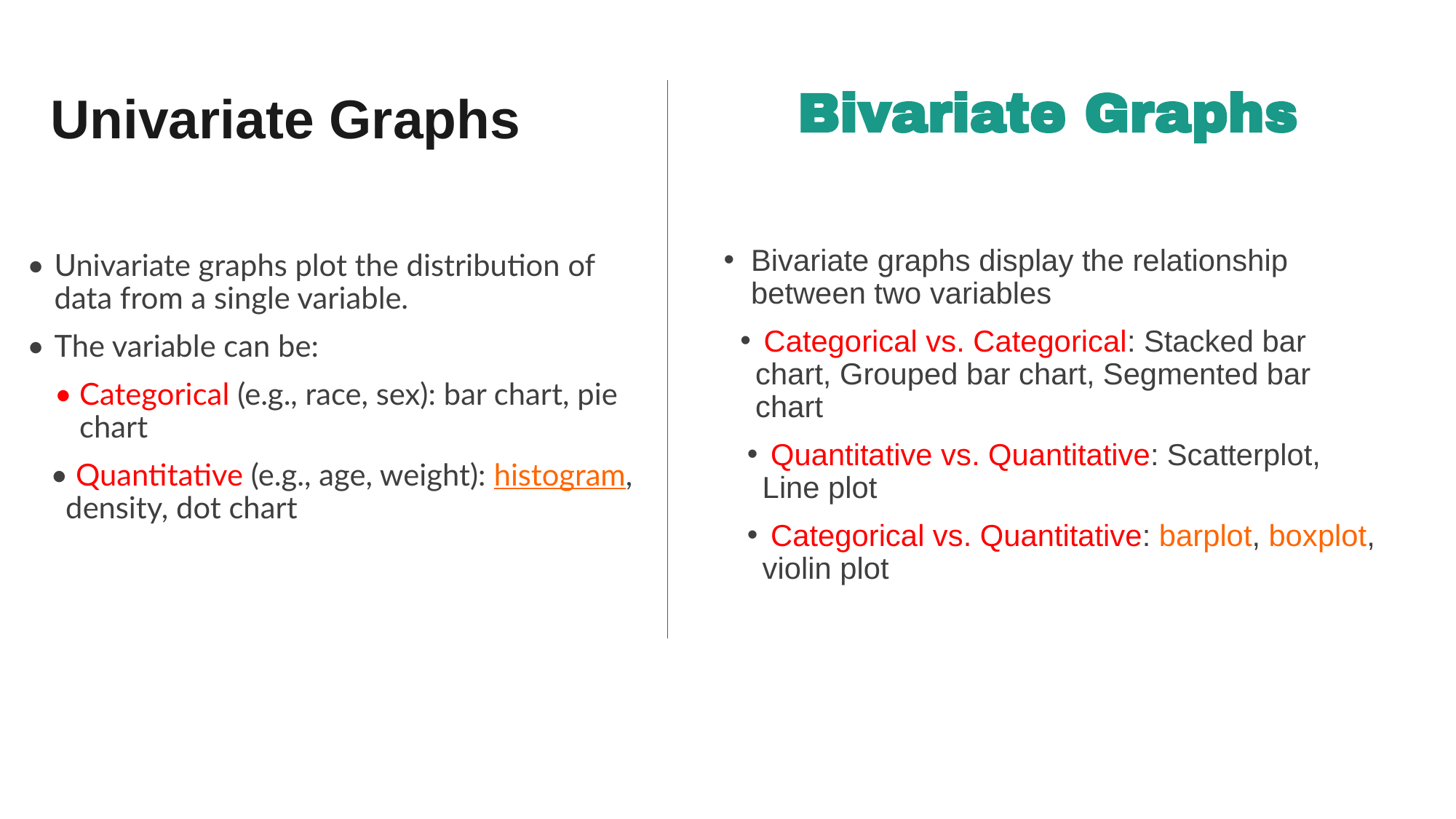

# Univariate Graphs
Bivariate Graphs
Bivariate graphs display the relationship between two variables
 Categorical vs. Categorical: Stacked bar chart, Grouped bar chart, Segmented bar chart
 Quantitative vs. Quantitative: Scatterplot, Line plot
 Categorical vs. Quantitative: barplot, boxplot, violin plot
Univariate graphs plot the distribution of data from a single variable.
The variable can be:
Categorical (e.g., race, sex): bar chart, pie chart
 Quantitative (e.g., age, weight): histogram, density, dot chart